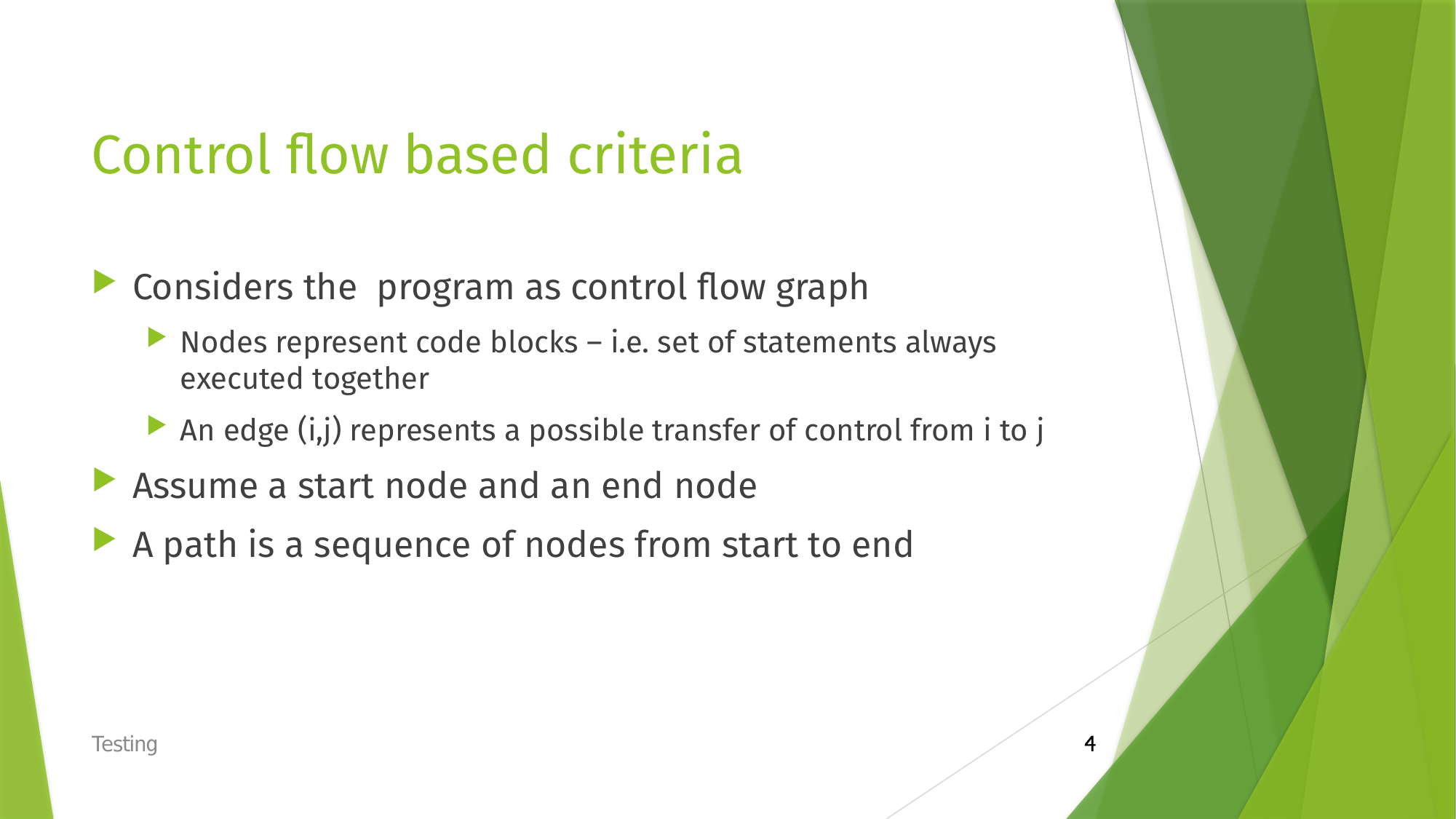

# Control flow based criteria
Considers the  program as control flow graph
Nodes represent code blocks – i.e. set of statements always executed together
An edge (i,j) represents a possible transfer of control from i to j
Assume a start node and an end node
A path is a sequence of nodes from start to end
Testing
4